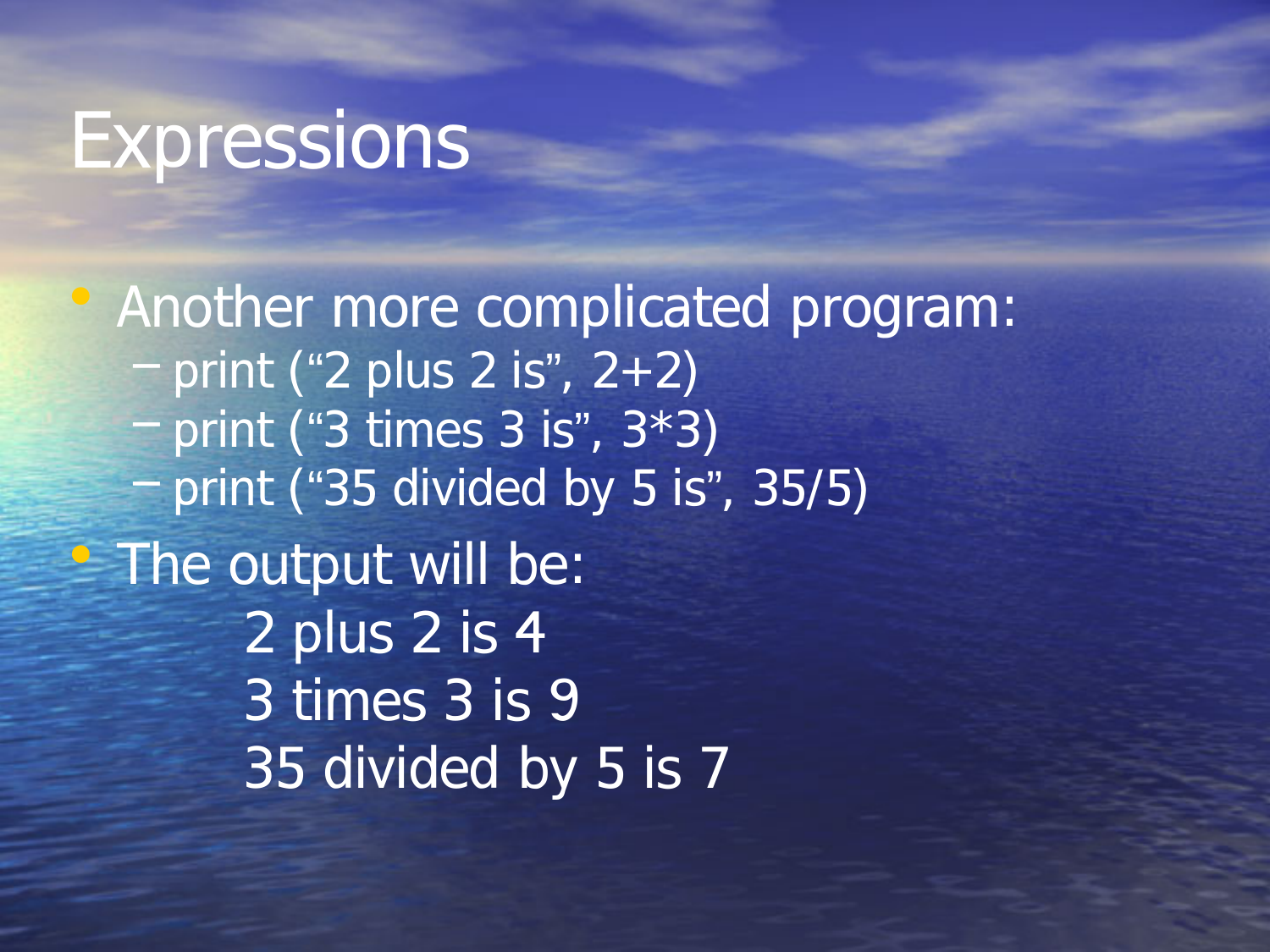

Expressions
Another more complicated program:
print (“2 plus 2 is”, 2+2)
print (“3 times 3 is”, 3*3)
print (“35 divided by 5 is”, 35/5)
The output will be:						2 plus 2 is 4						3 times 3 is 9						35 divided by 5 is 7